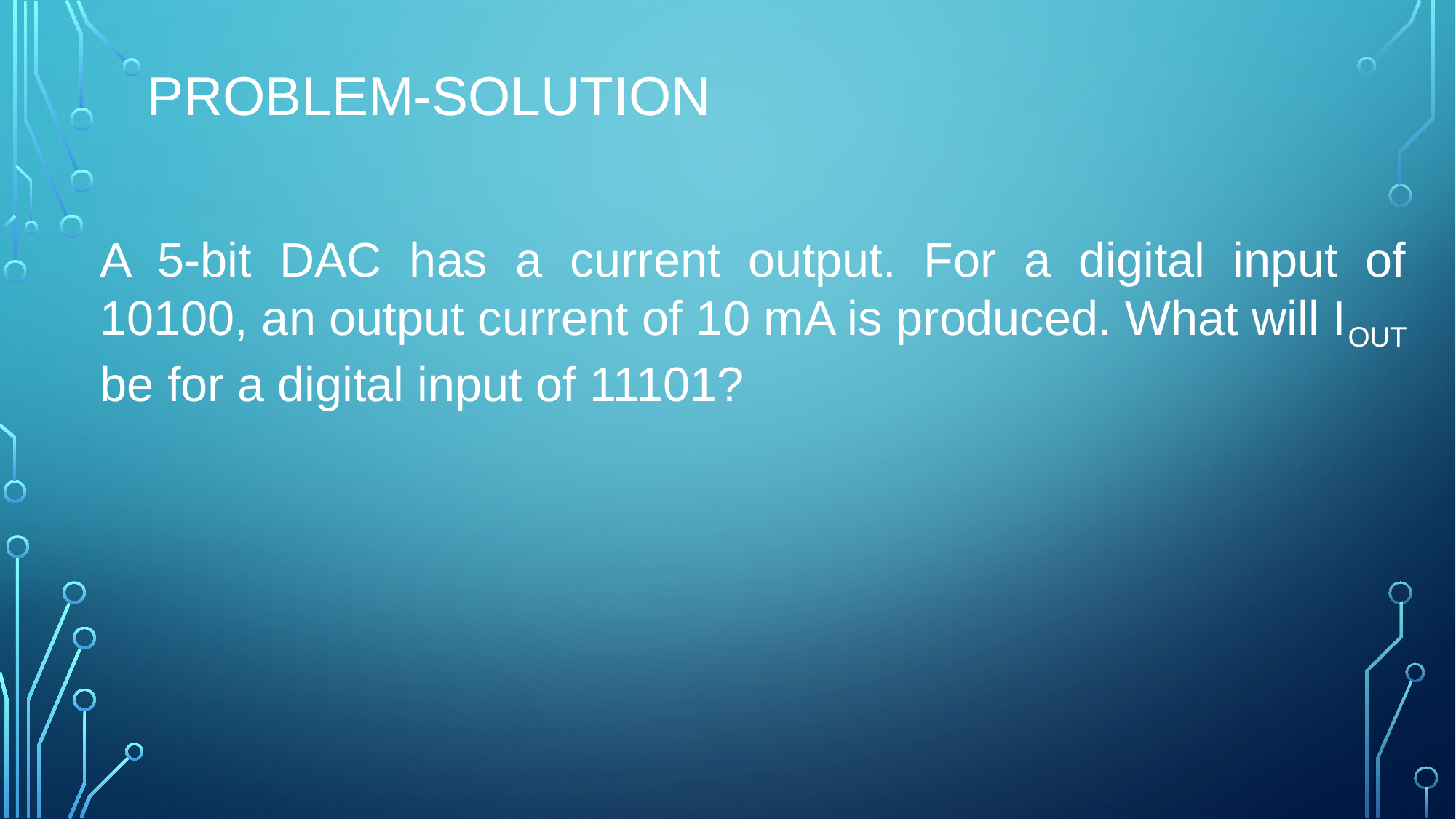

# Problem-solution
A 5-bit DAC has a current output. For a digital input of 10100, an output current of 10 mA is produced. What will IOUT be for a digital input of 11101?